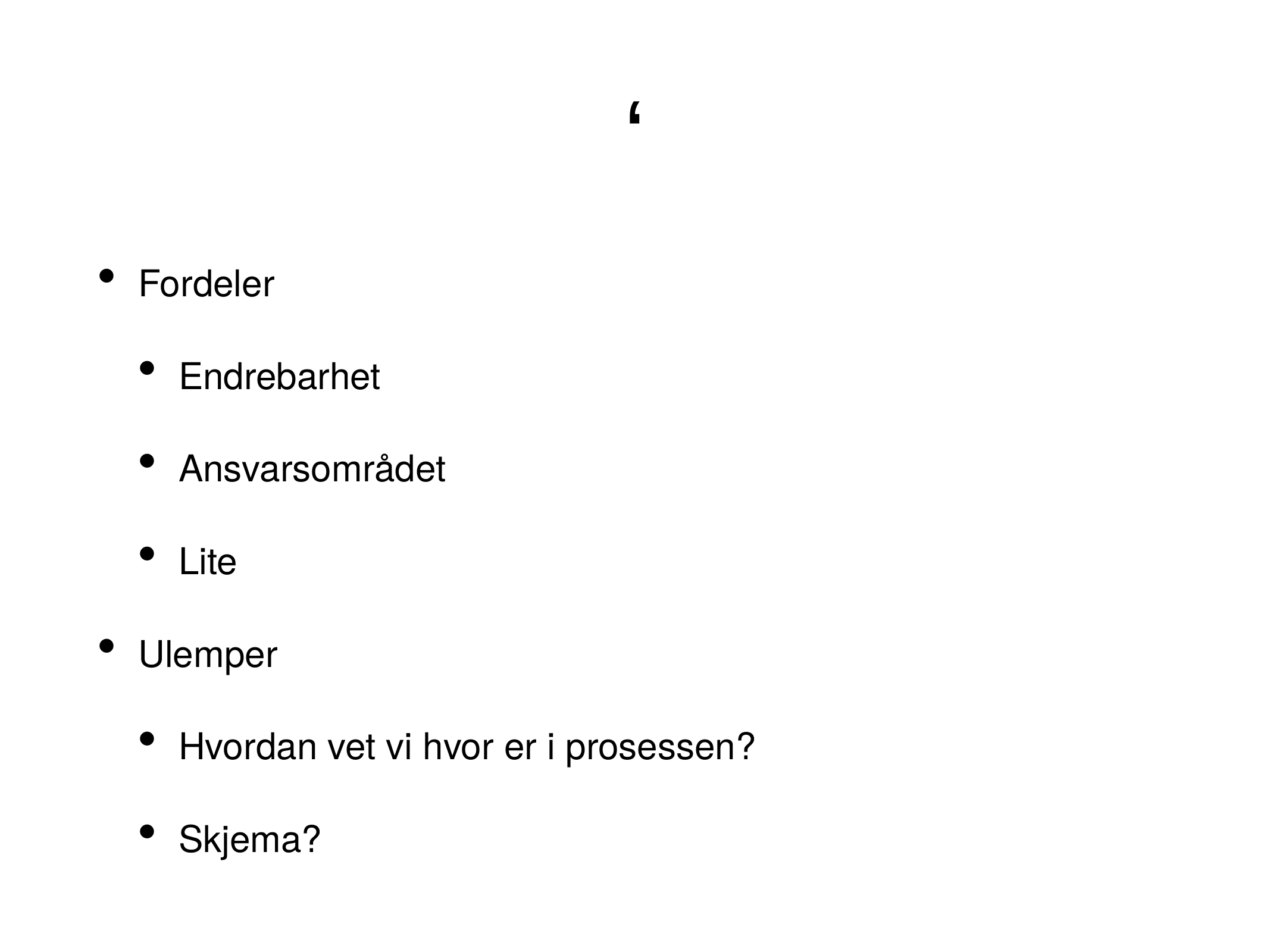

# ‘
Fordeler
Endrebarhet
Ansvarsområdet
Lite
Ulemper
Hvordan vet vi hvor er i prosessen?
Skjema?